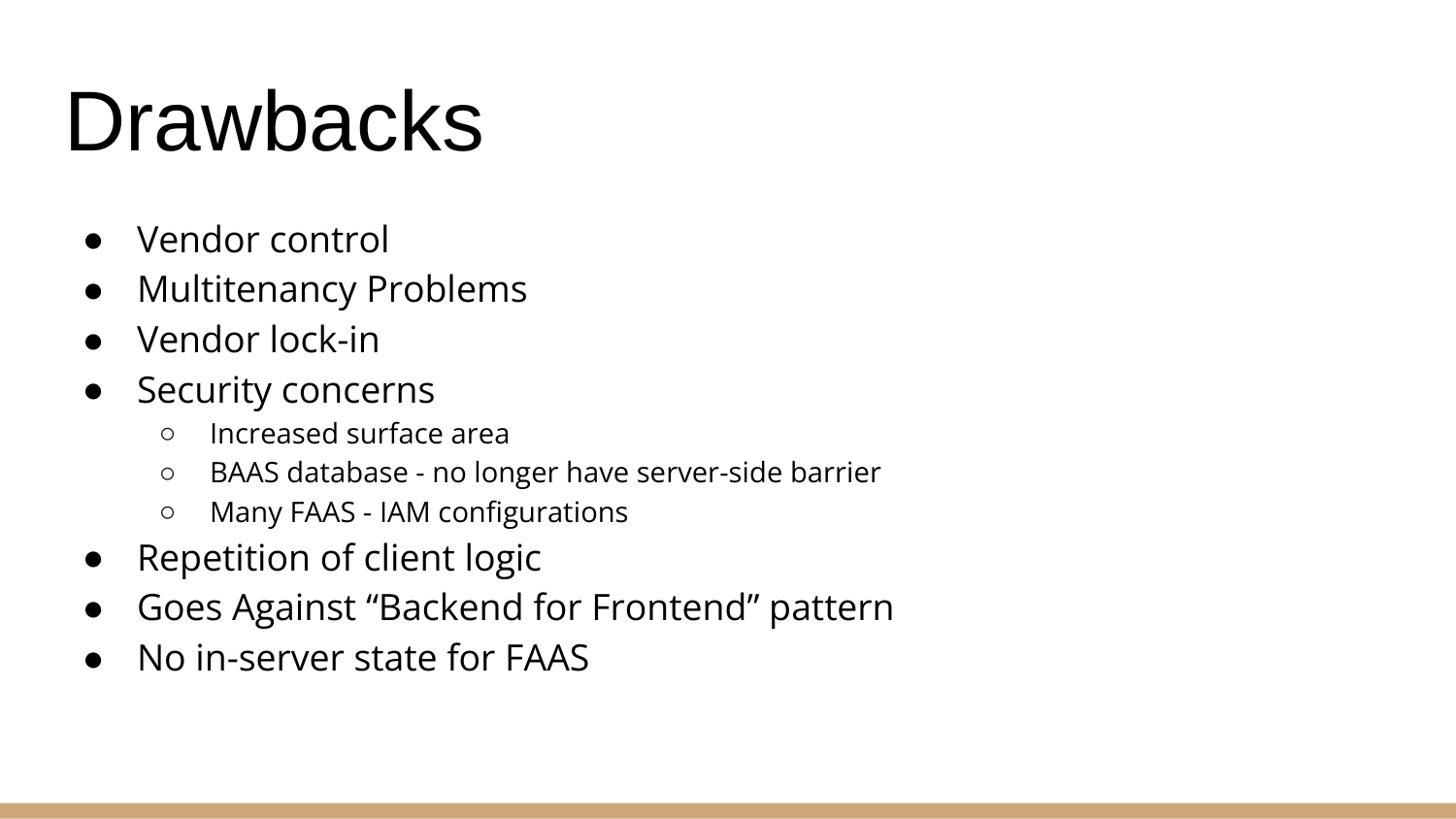

# Drawbacks
Vendor control
Multitenancy Problems
Vendor lock-in
Security concerns
Increased surface area
BAAS database - no longer have server-side barrier
Many FAAS - IAM configurations
Repetition of client logic
Goes Against “Backend for Frontend” pattern
No in-server state for FAAS